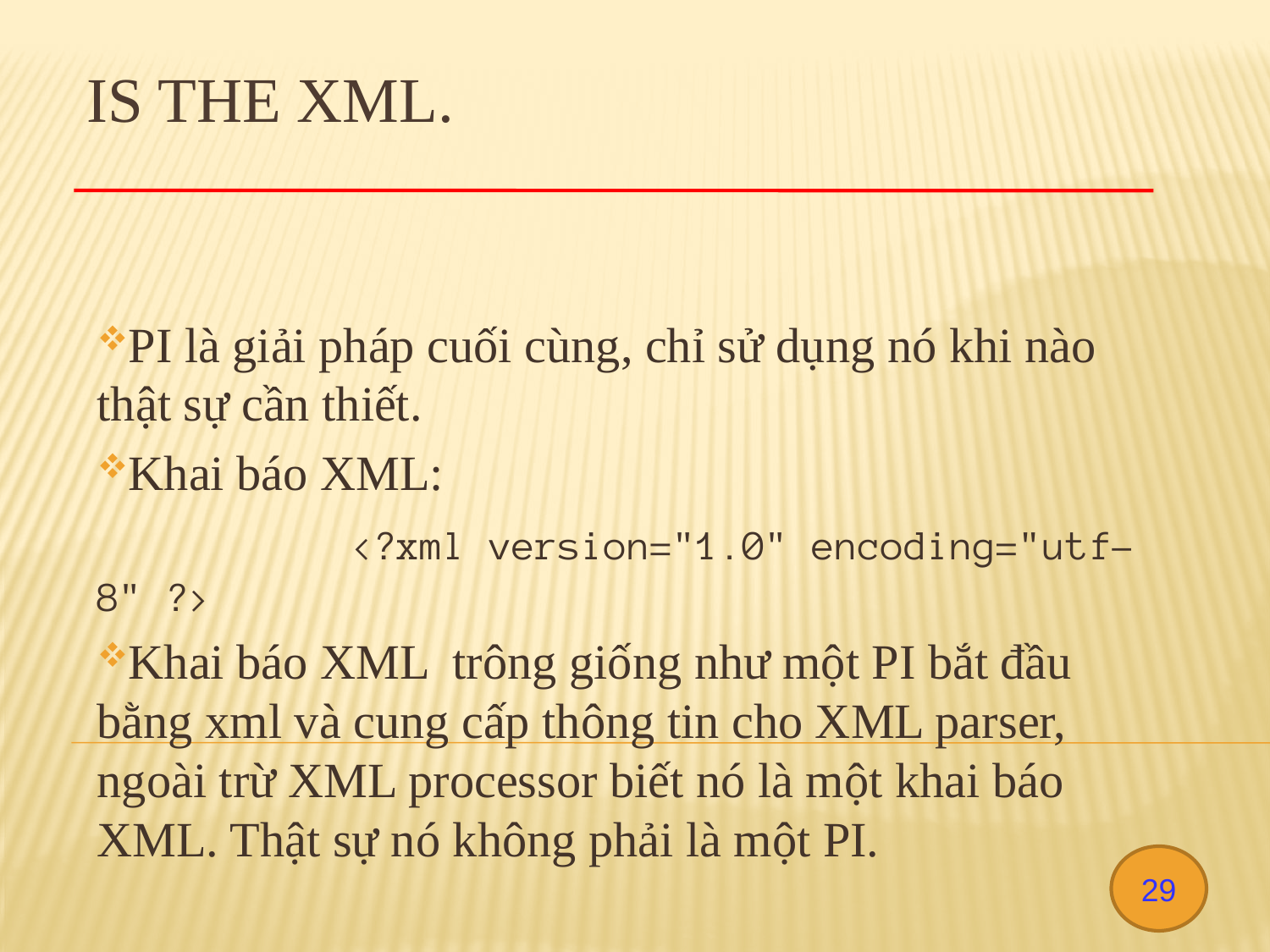

# Is the XML.
PI là giải pháp cuối cùng, chỉ sử dụng nó khi nào thật sự cần thiết.
Khai báo XML:
		<?xml version="1.0" encoding="utf-8" ?>
Khai báo XML  trông giống như một PI bắt đầu bằng xml và cung cấp thông tin cho XML parser, ngoài trừ XML processor biết nó là một khai báo XML. Thật sự nó không phải là một PI.

29